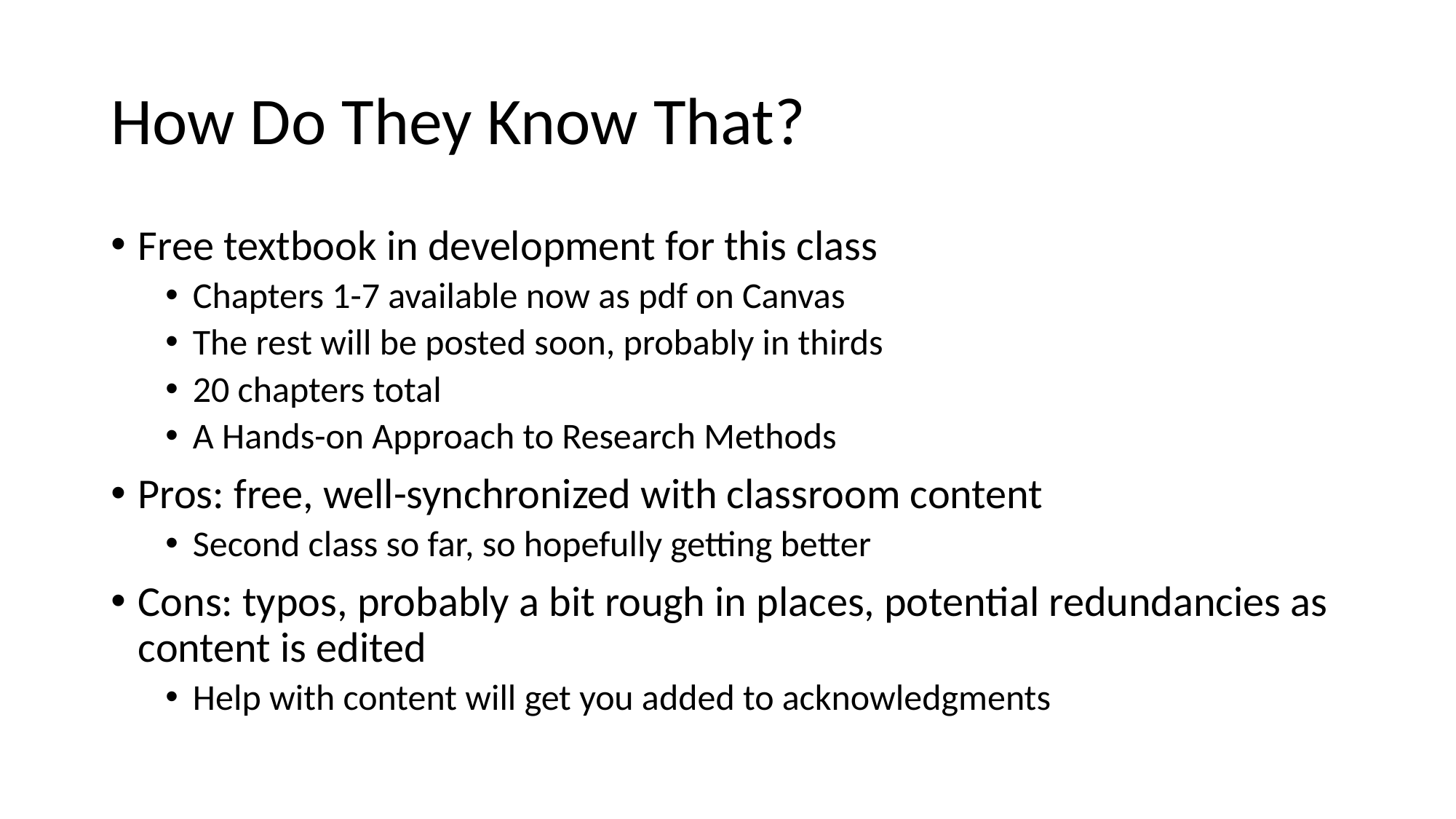

# How Do They Know That?
Free textbook in development for this class
Chapters 1-7 available now as pdf on Canvas
The rest will be posted soon, probably in thirds
20 chapters total
A Hands-on Approach to Research Methods
Pros: free, well-synchronized with classroom content
Second class so far, so hopefully getting better
Cons: typos, probably a bit rough in places, potential redundancies as content is edited
Help with content will get you added to acknowledgments